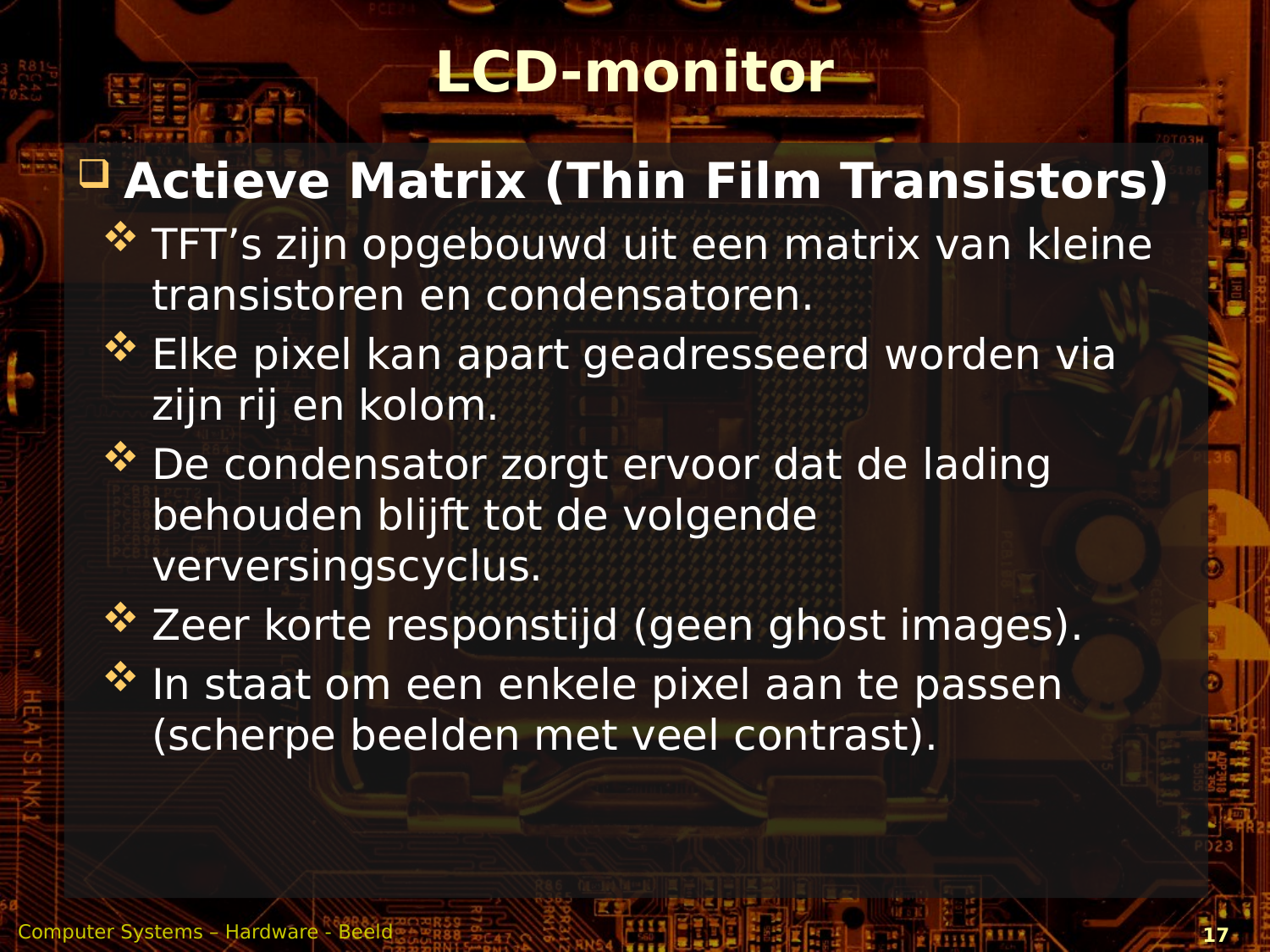

# LCD-monitor
Actieve Matrix (Thin Film Transistors)
TFT’s zijn opgebouwd uit een matrix van kleine transistoren en condensatoren.
Elke pixel kan apart geadresseerd worden via zijn rij en kolom.
De condensator zorgt ervoor dat de lading behouden blijft tot de volgende verversingscyclus.
Zeer korte responstijd (geen ghost images).
In staat om een enkele pixel aan te passen (scherpe beelden met veel contrast).